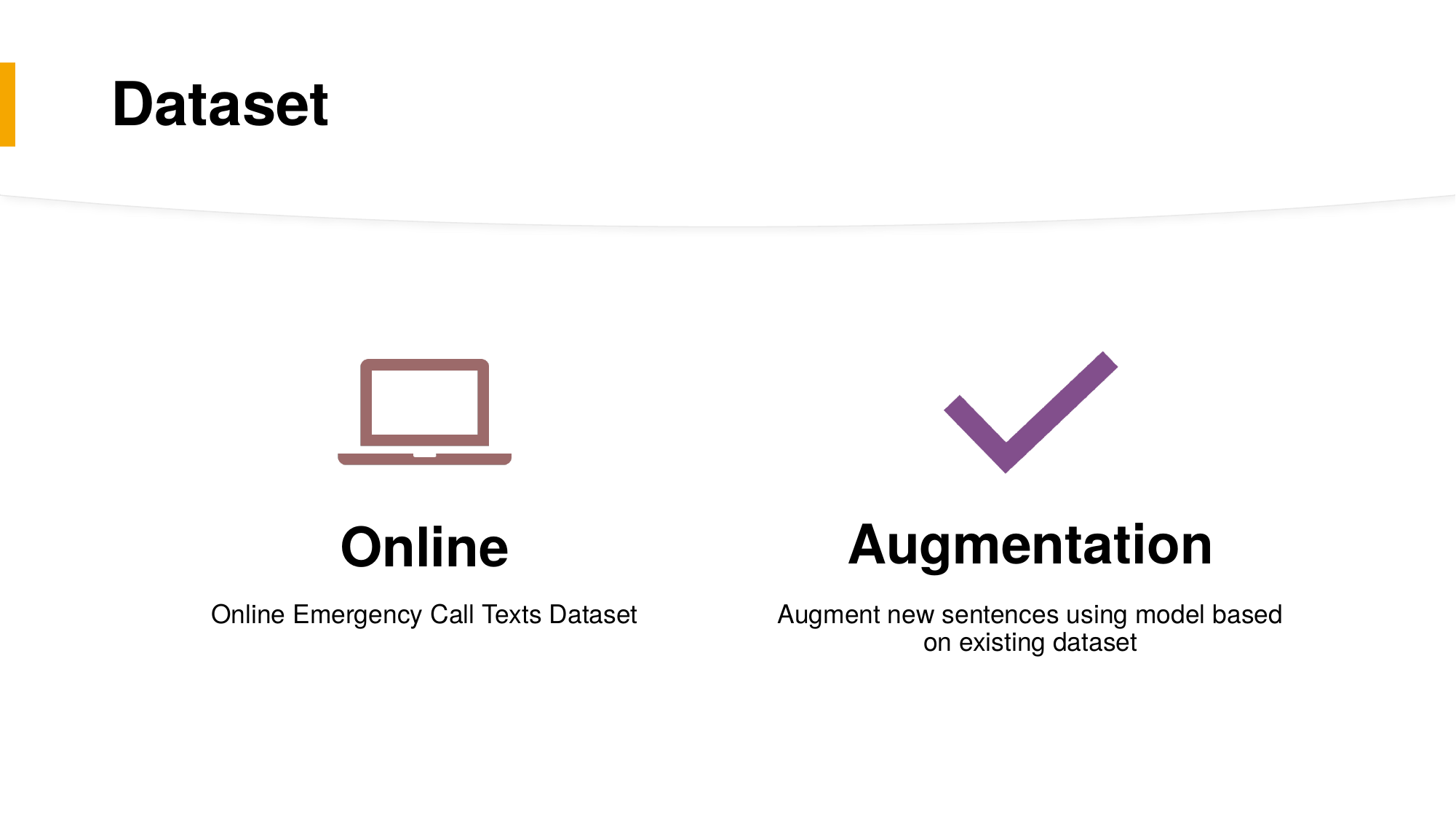

# Dataset

Online
Online Emergency Call Texts Dataset
Augmentation
Augment new sentences using model based on existing dataset
17